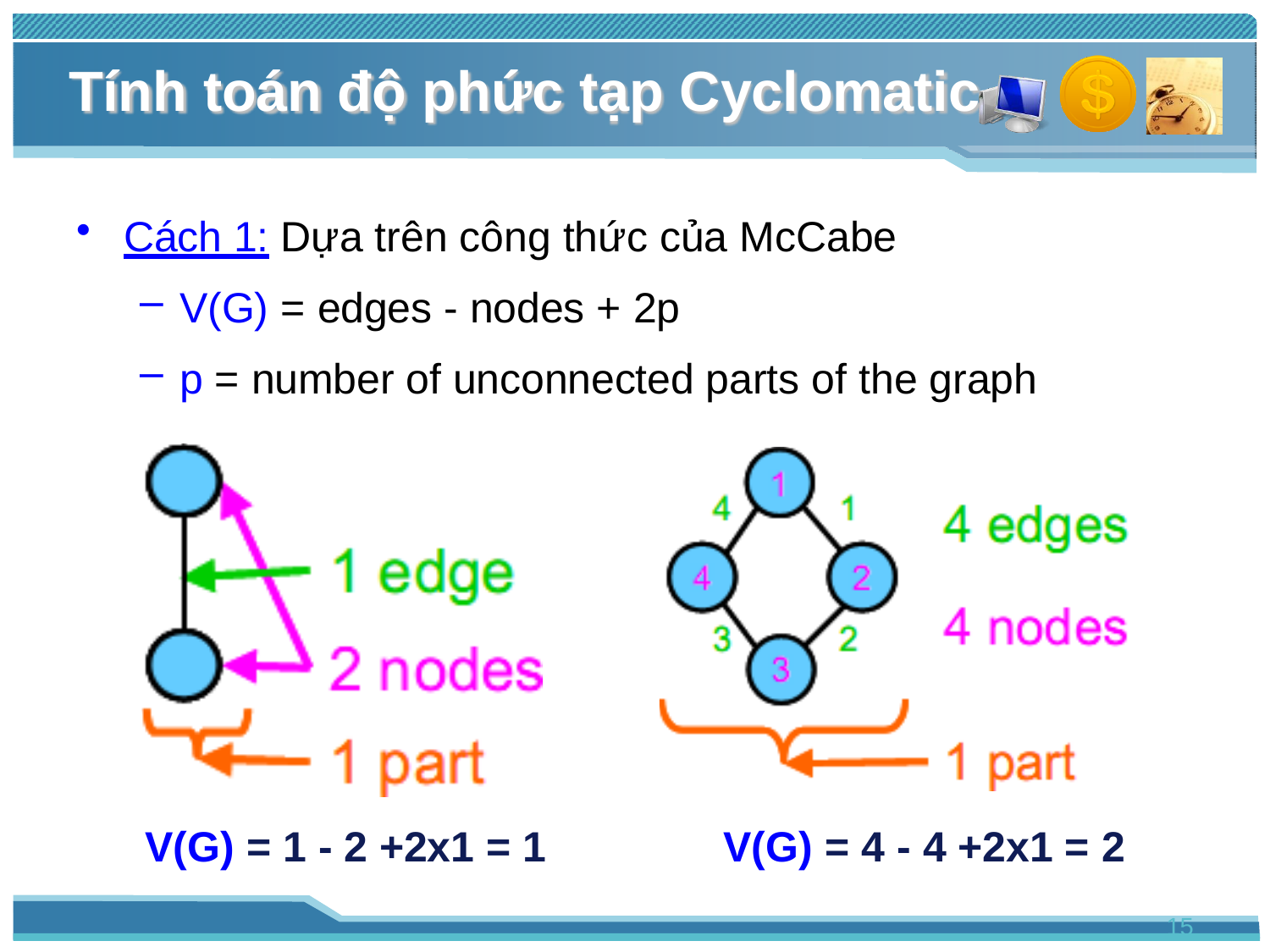

# Tính toán độ phức tạp Cyclomatic
Cách 1: Dựa trên công thức của McCabe
V(G) = edges - nodes + 2p
p = number of unconnected parts of the graph

V(G) = 1 - 2 +2x1 = 1
V(G) = 4 - 4 +2x1 = 2
15